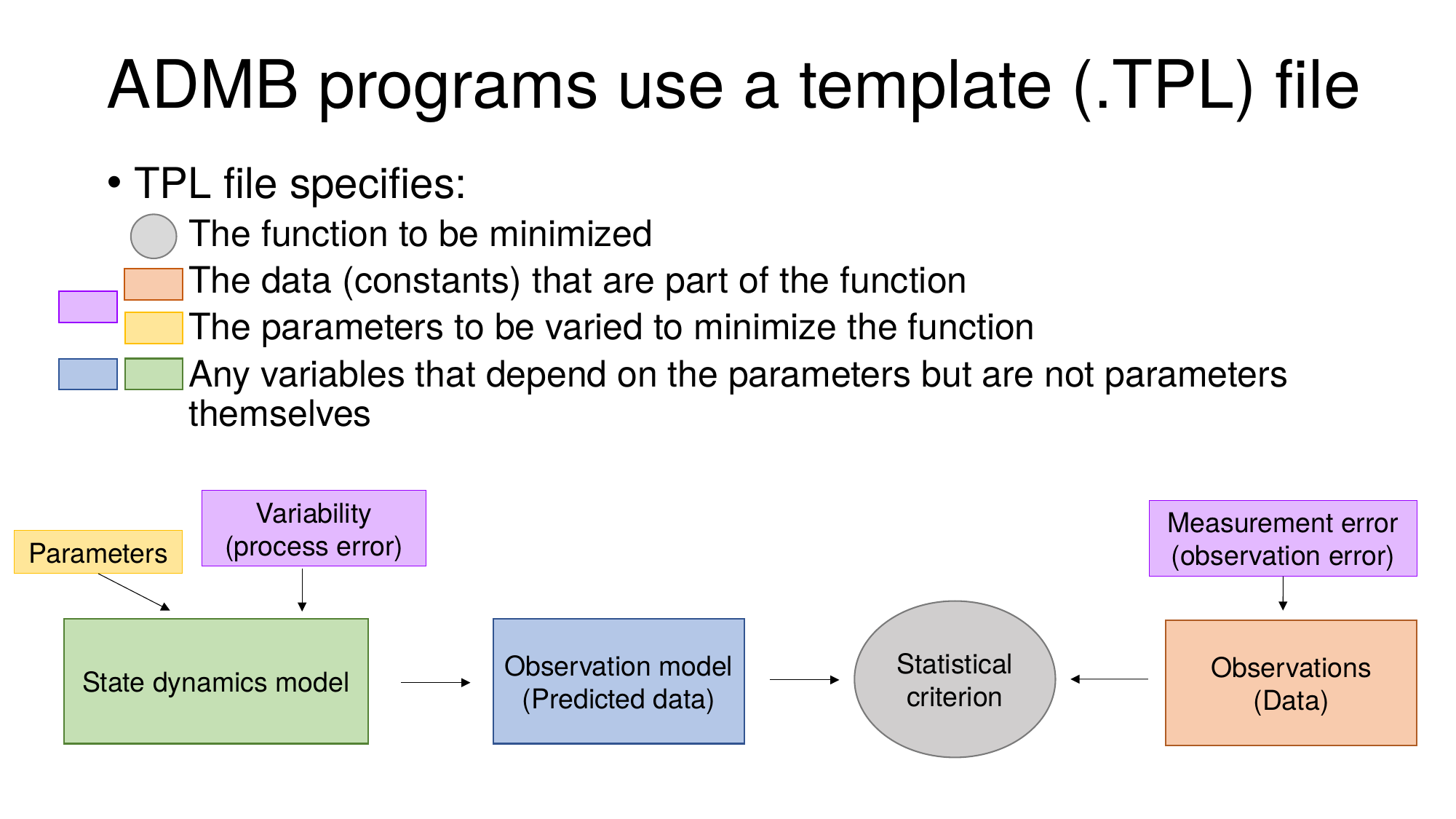

# ADMB programs use a template (.TPL) file
TPL file specifies:
The function to be minimized
The data (constants) that are part of the function
The parameters to be varied to minimize the function
Any variables that depend on the parameters but are not parameters themselves

Variability (process error)
Measurement error (observation error)
Parameters
Statistical criterion
State dynamics model
Observation model
(Predicted data)
Observations (Data)